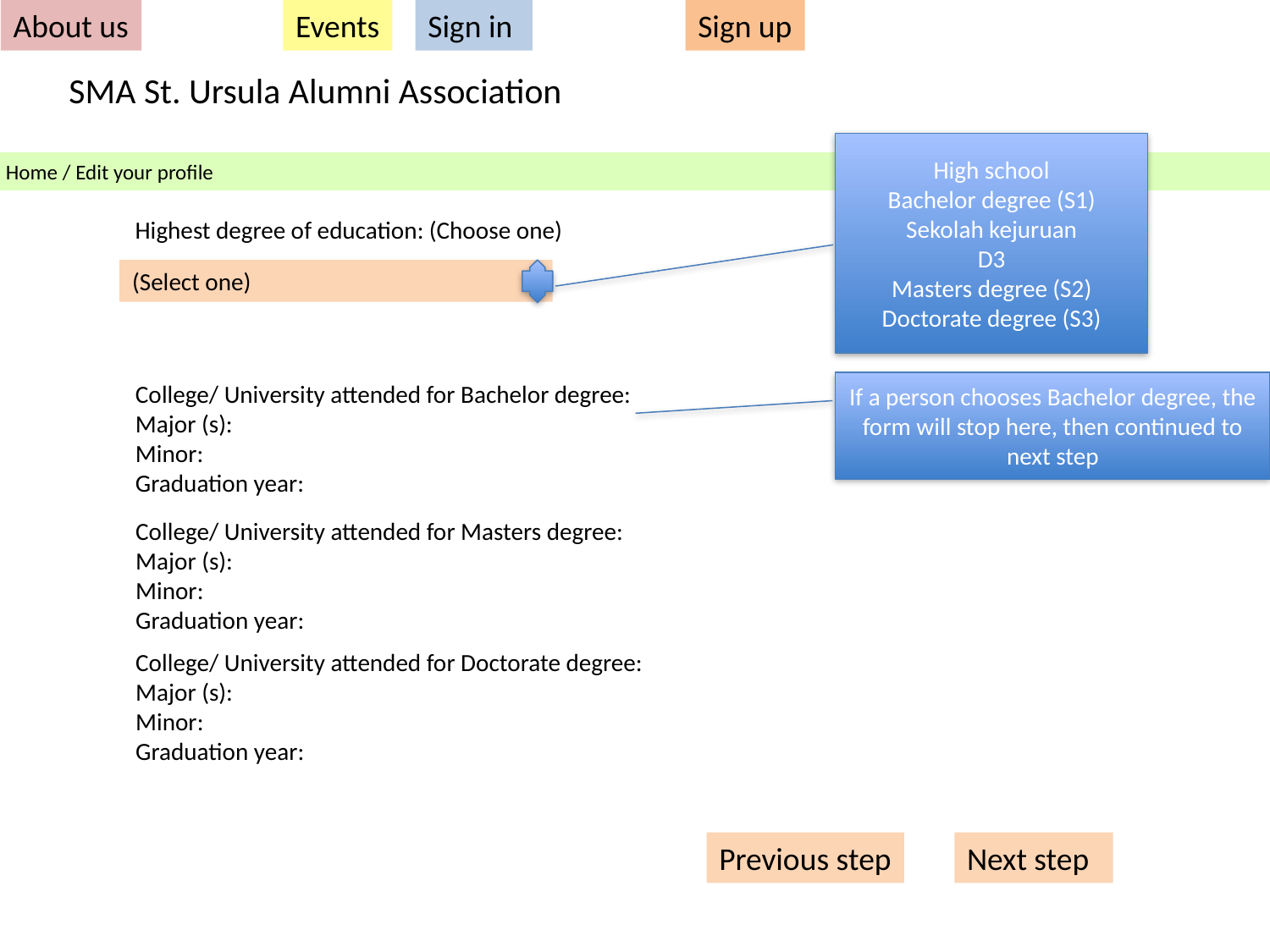

About us
Events
Sign in
Sign up
SMA St. Ursula Alumni Association
High school
Bachelor degree (S1)
Sekolah kejuruan
D3
Masters degree (S2)
Doctorate degree (S3)
Home / Edit your profile
Highest degree of education: (Choose one)
(Select one)

College/ University attended for Bachelor degree:
Major (s):
Minor:
Graduation year:
If a person chooses Bachelor degree, the form will stop here, then continued to next step
College/ University attended for Masters degree:
Major (s):
Minor:
Graduation year:
College/ University attended for Doctorate degree:
Major (s):
Minor:
Graduation year:
Previous step
Next step